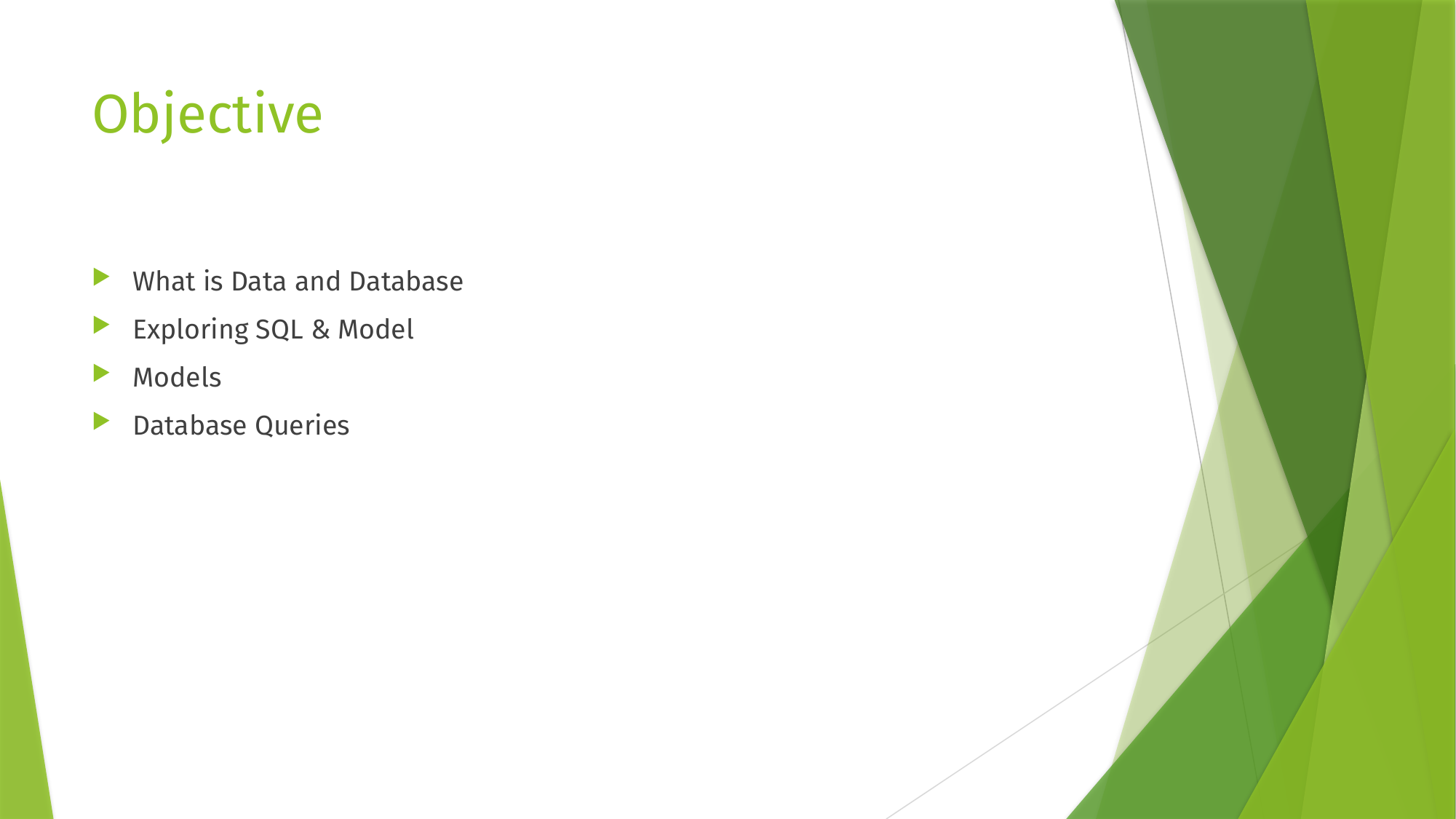

# Objective
What is Data and Database
Exploring SQL & Model
Models
Database Queries